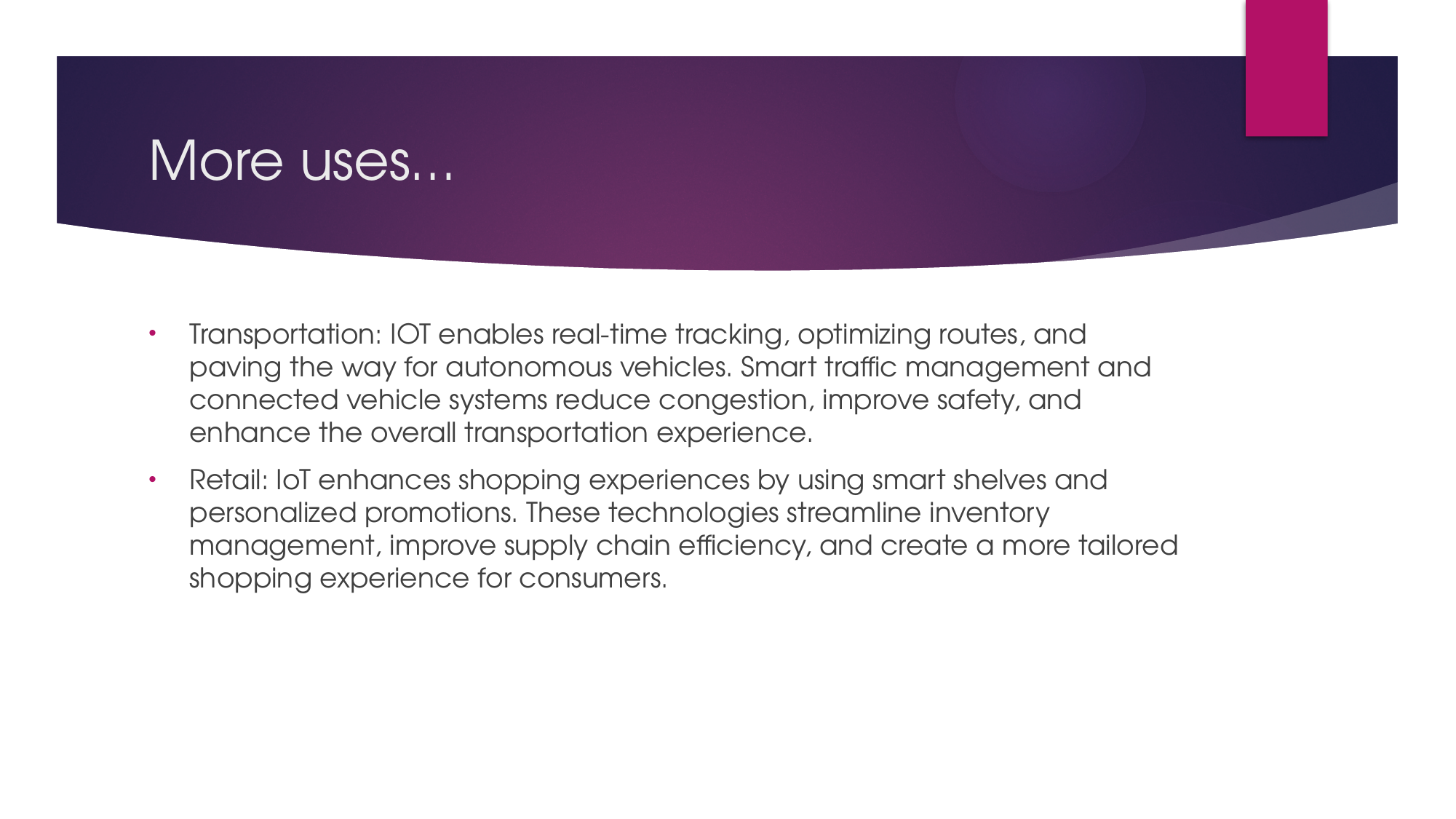

# More uses…
Transportation: IOT enables real-time tracking, optimizing routes, and paving the way for autonomous vehicles. Smart traffic management and connected vehicle systems reduce congestion, improve safety, and enhance the overall transportation experience.
Retail: IoT enhances shopping experiences by using smart shelves and personalized promotions. These technologies streamline inventory management, improve supply chain efficiency, and create a more tailored shopping experience for consumers.